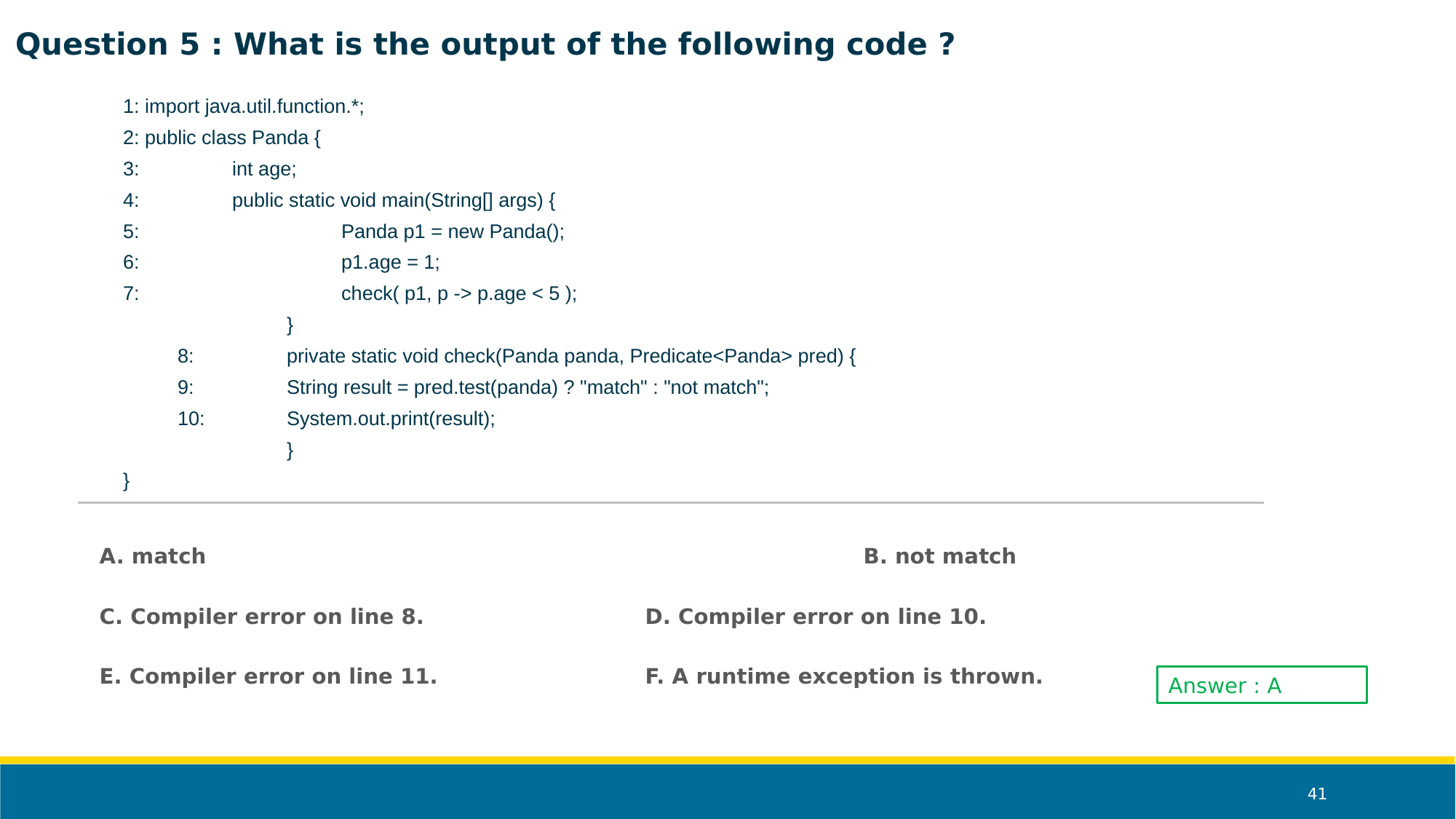

Question 5 : What is the output of the following code ?
1: import java.util.function.*;
2: public class Panda {
3:	int age;
4:	public static void main(String[] args) {
5:		Panda p1 = new Panda();
6:		p1.age = 1;
7:		check( p1, p -> p.age < 5 );
		}
	8:	private static void check(Panda panda, Predicate<Panda> pred) {
	9:	String result = pred.test(panda) ? "match" : "not match";
	10:	System.out.print(result);
		}
}

A. match							B. not match
C. Compiler error on line 8.			D. Compiler error on line 10.
E. Compiler error on line 11.		F. A runtime exception is thrown.
Answer : A
41